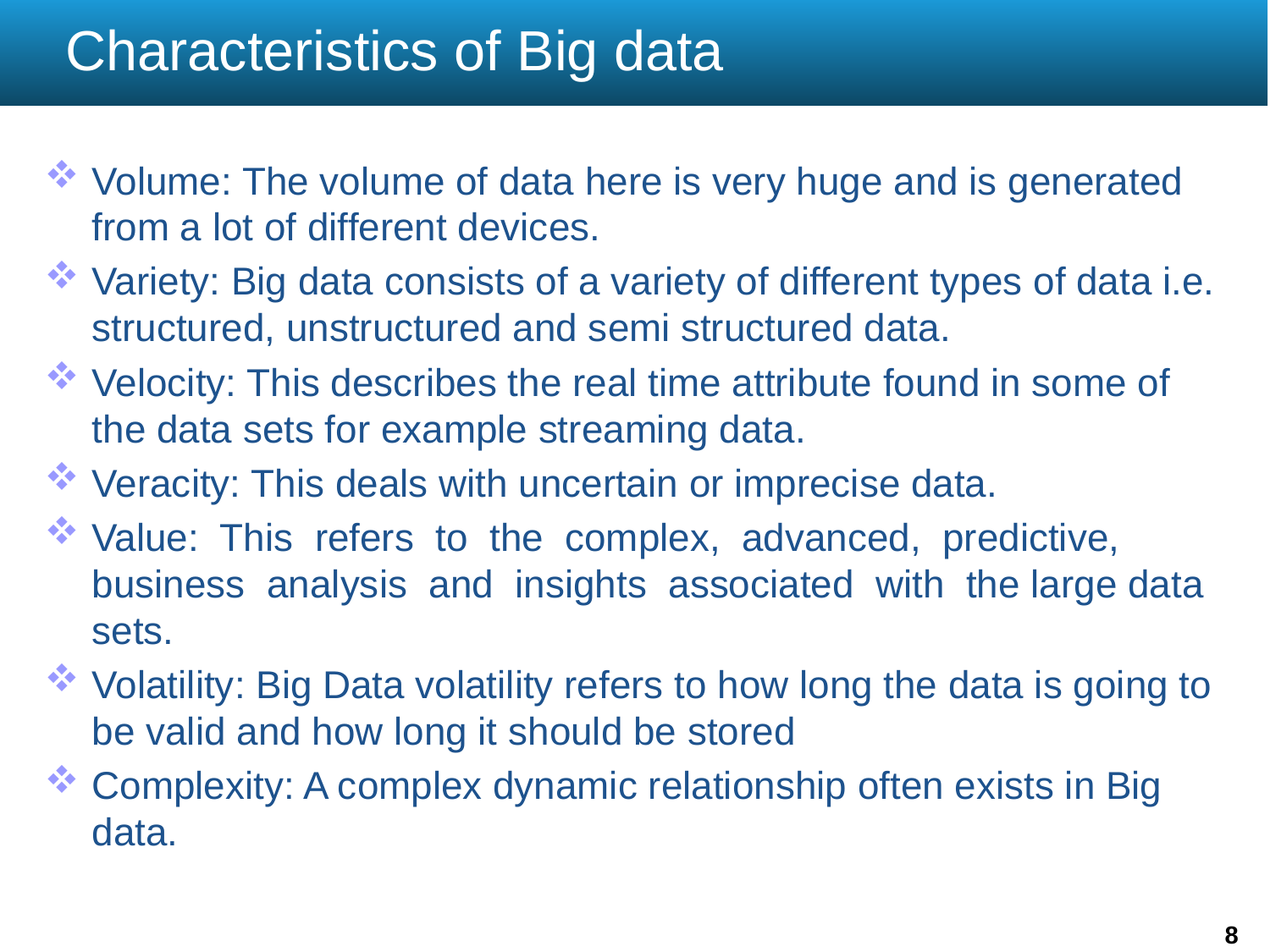

# Characteristics of Big data
Volume: The volume of data here is very huge and is generated from a lot of different devices.
Variety: Big data consists of a variety of different types of data i.e. structured, unstructured and semi structured data.
Velocity: This describes the real time attribute found in some of the data sets for example streaming data.
Veracity: This deals with uncertain or imprecise data.
Value:  This  refers  to  the  complex,  advanced,  predictive,  business  analysis  and  insights  associated  with  the large data sets.
Volatility: Big Data volatility refers to how long the data is going to be valid and how long it should be stored
Complexity: A complex dynamic relationship often exists in Big data.
8